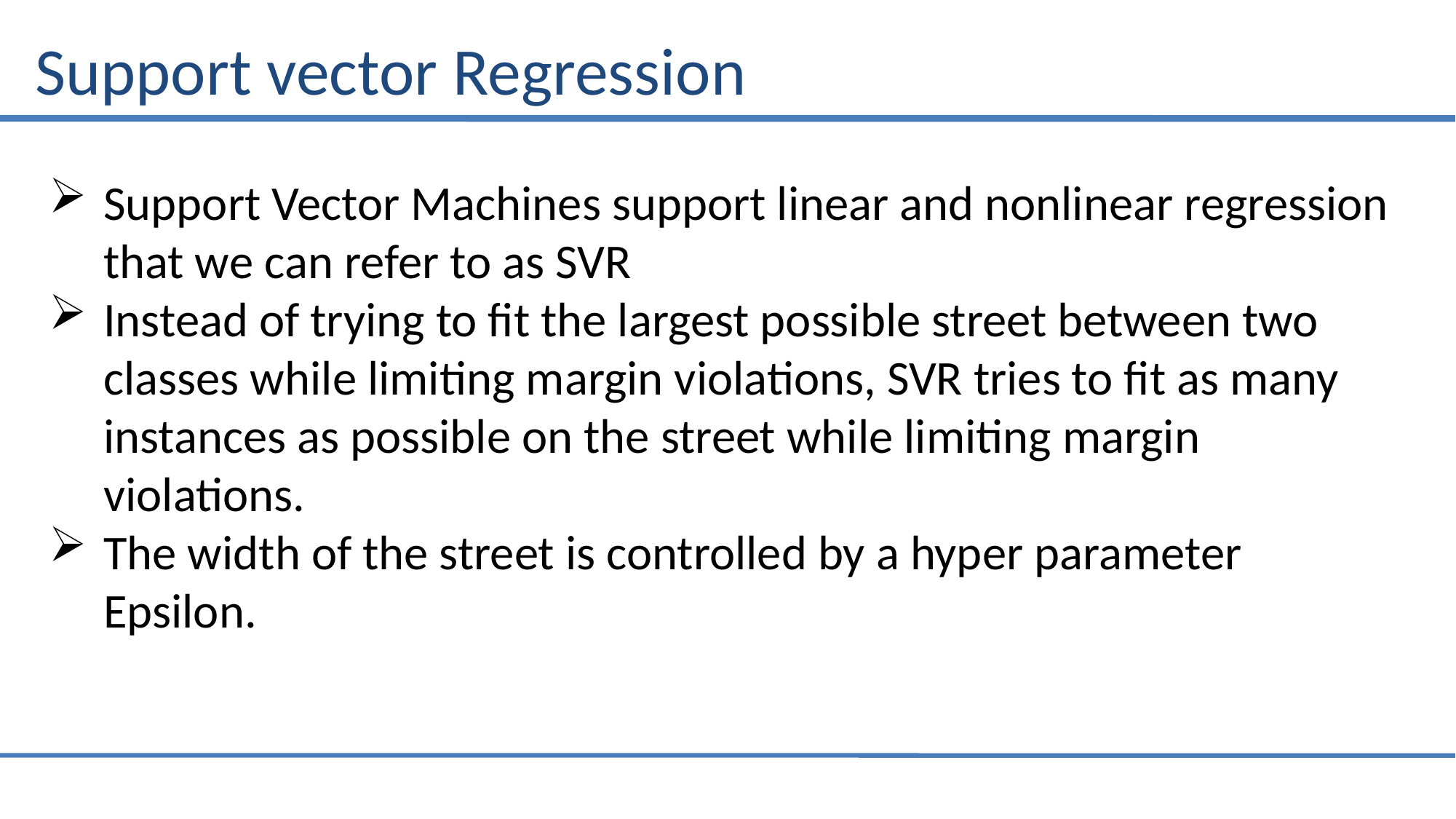

# Support vector Regression
Support Vector Machines support linear and nonlinear regression that we can refer to as SVR
Instead of trying to fit the largest possible street between two classes while limiting margin violations, SVR tries to fit as many instances as possible on the street while limiting margin violations.
The width of the street is controlled by a hyper parameter Epsilon.